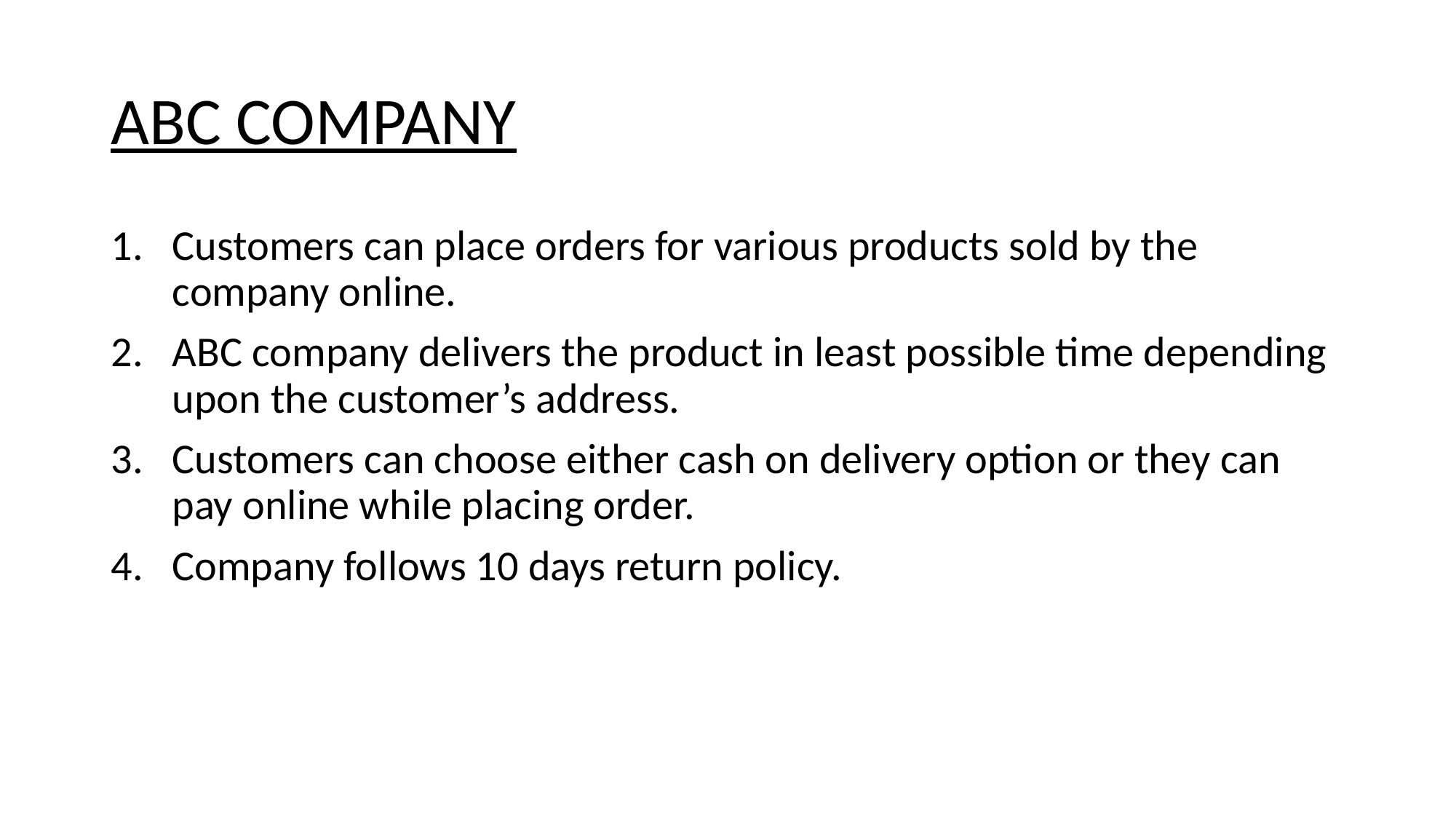

# ABC COMPANY
Customers can place orders for various products sold by the company online.
ABC company delivers the product in least possible time depending upon the customer’s address.
Customers can choose either cash on delivery option or they can pay online while placing order.
Company follows 10 days return policy.